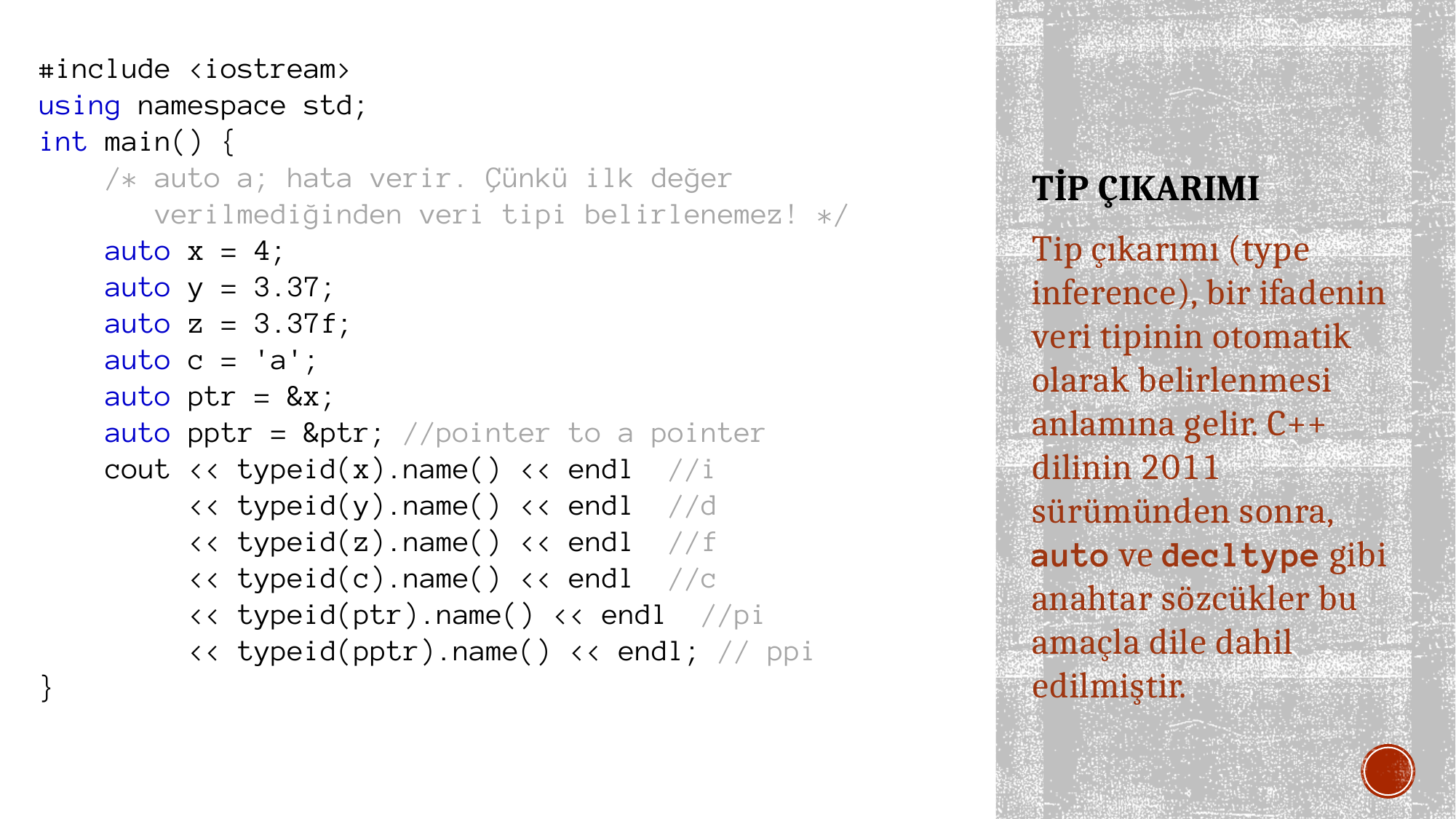

#include <iostream>
using namespace std;
int main() {
    /* auto a; hata verir. Çünkü ilk değer
       verilmediğinden veri tipi belirlenemez! */
    auto x = 4;
    auto y = 3.37;
    auto z = 3.37f;
    auto c = 'a';
    auto ptr = &x;
    auto pptr = &ptr; //pointer to a pointer
    cout << typeid(x).name() << endl  //i
         << typeid(y).name() << endl  //d
         << typeid(z).name() << endl  //f
         << typeid(c).name() << endl  //c
         << typeid(ptr).name() << endl  //pi
         << typeid(pptr).name() << endl; // ppi
}
# TİP ÇIKARIMI
Tip çıkarımı (type inference), bir ifadenin veri tipinin otomatik olarak belirlenmesi anlamına gelir. C++ dilinin 2011 sürümünden sonra, auto ve decltype gibi anahtar sözcükler bu amaçla dile dahil edilmiştir.